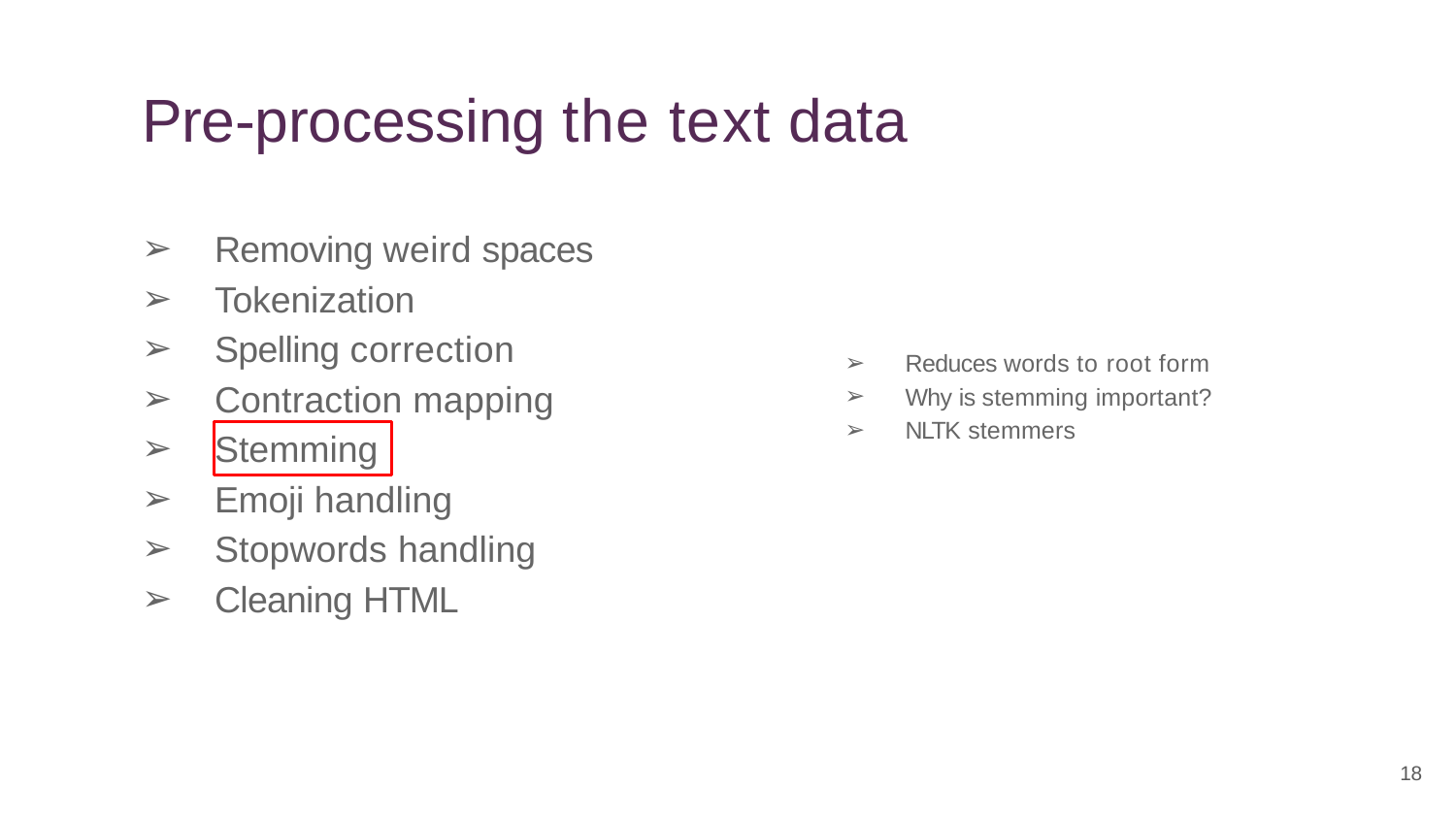

Pre-processing the text data
Removing weird spaces
Tokenization
Spelling correction
Contraction mapping
Stemming
Emoji handling
Stopwords handling
Cleaning HTML
Reduces words to root form
Why is stemming important?
NLTK stemmers

18